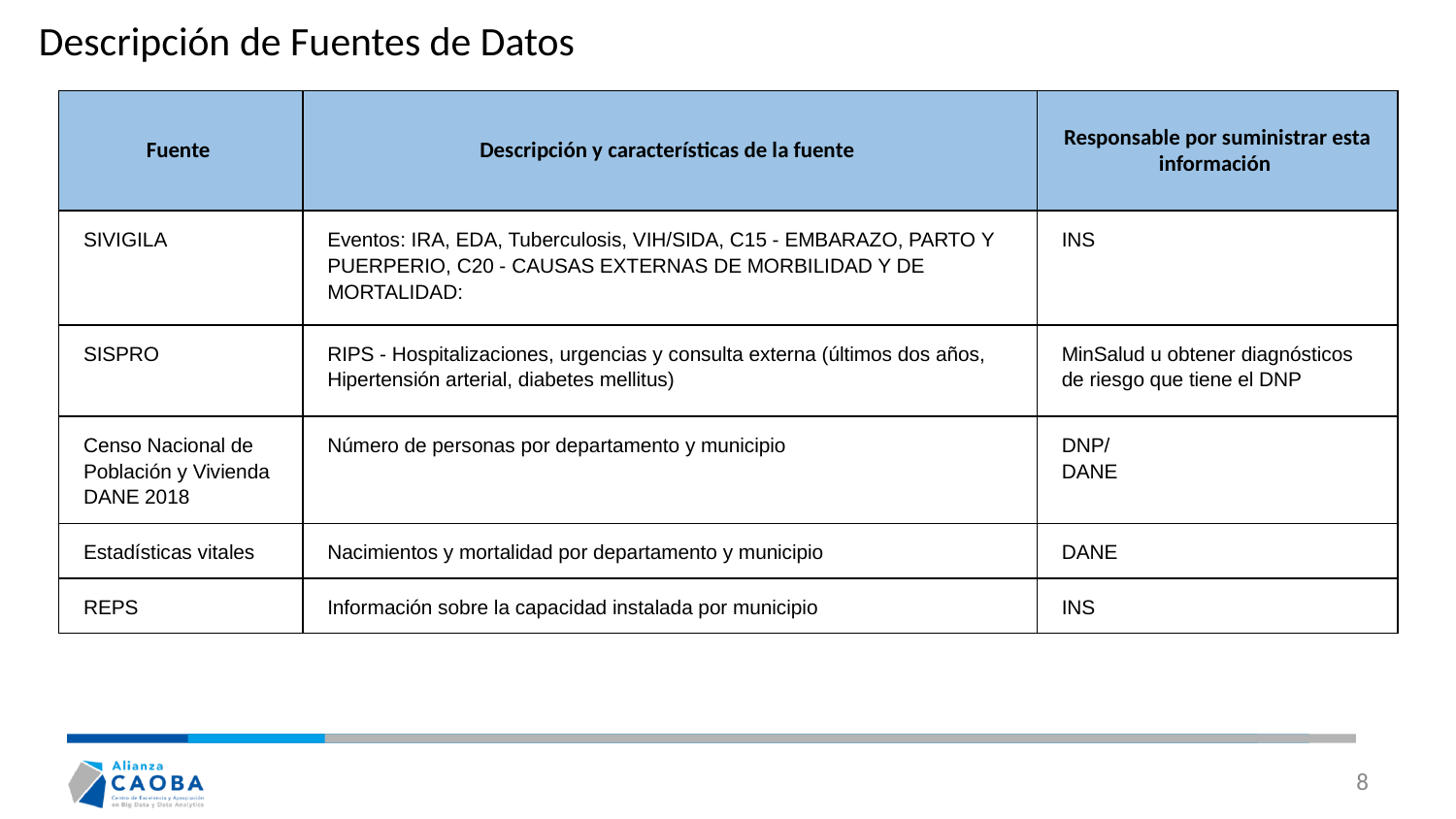

# Descripción de Fuentes de Datos
| Fuente | Descripción y características de la fuente | Responsable por suministrar esta información |
| --- | --- | --- |
| SIVIGILA | Eventos: IRA, EDA, Tuberculosis, VIH/SIDA, C15 - EMBARAZO, PARTO Y PUERPERIO, C20 - CAUSAS EXTERNAS DE MORBILIDAD Y DE MORTALIDAD: | INS |
| --- | --- | --- |
| SISPRO | RIPS - Hospitalizaciones, urgencias y consulta externa (últimos dos años, Hipertensión arterial, diabetes mellitus) | MinSalud u obtener diagnósticos de riesgo que tiene el DNP |
| Censo Nacional de Población y Vivienda DANE 2018 | Número de personas por departamento y municipio | DNP/ DANE |
| Estadísticas vitales | Nacimientos y mortalidad por departamento y municipio | DANE |
| REPS | Información sobre la capacidad instalada por municipio | INS |